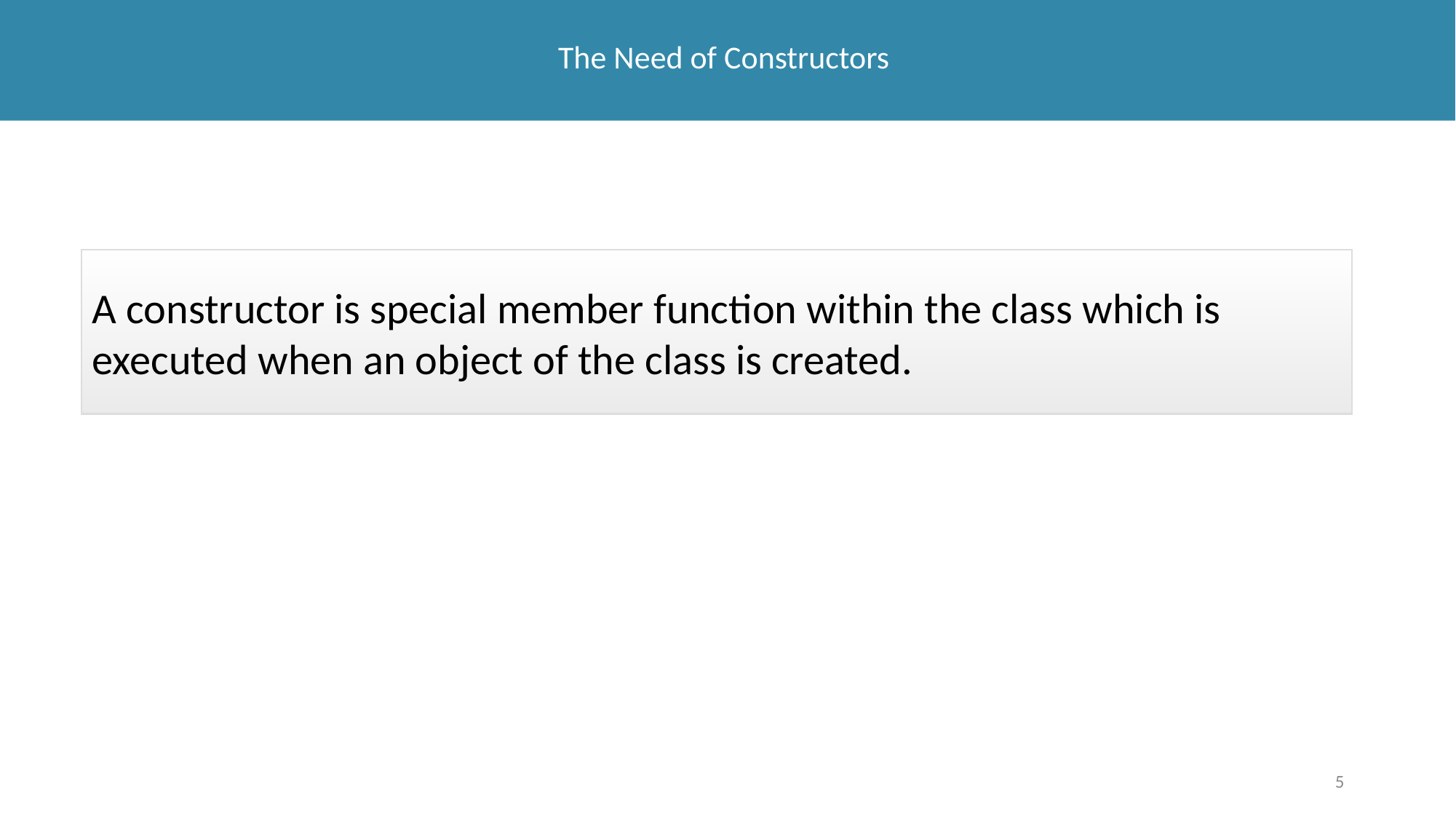

# The Need of Constructors
A constructor is special member function within the class which is executed when an object of the class is created.
5